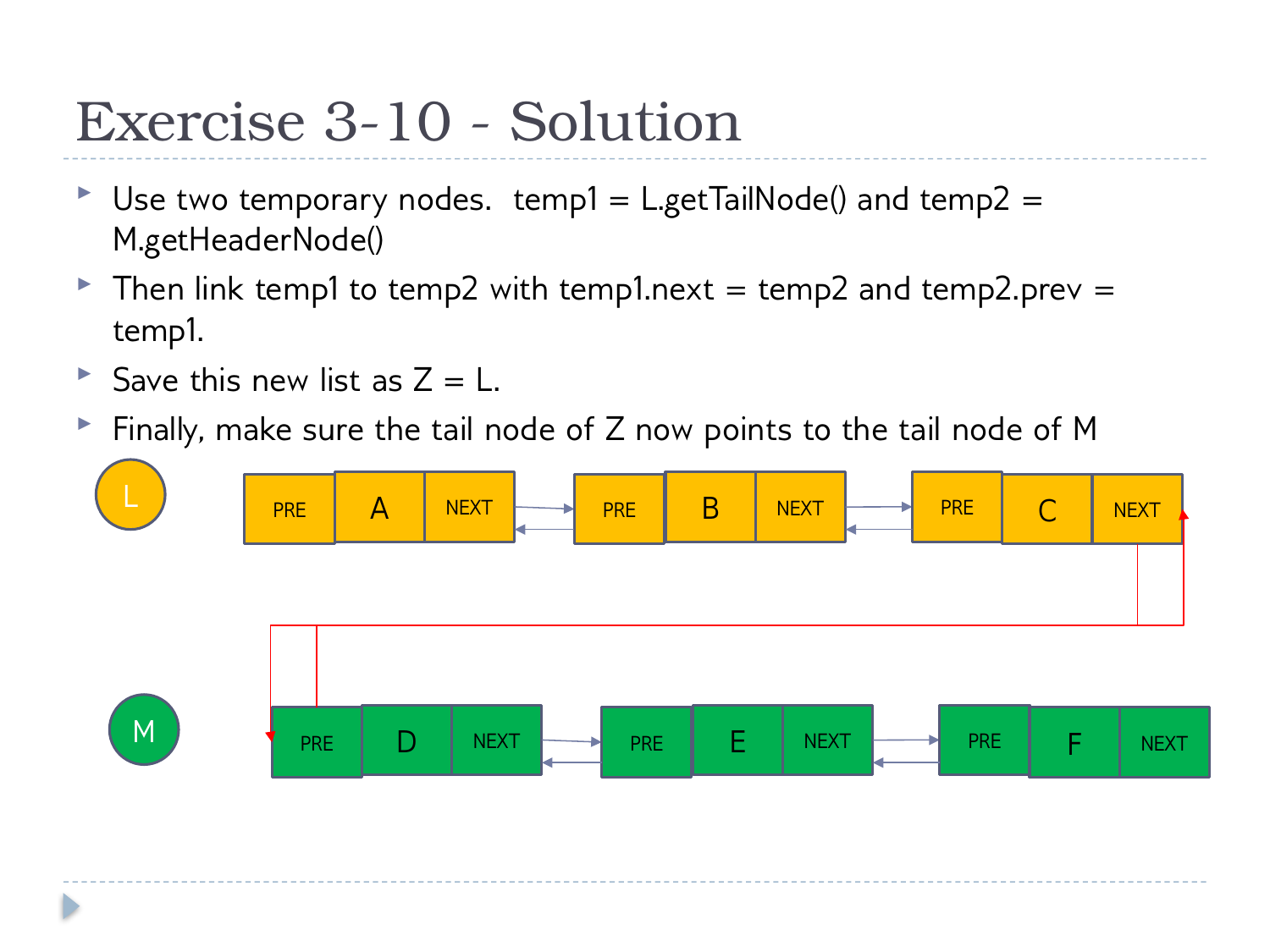

# Exercise 3-10 - Solution
Use two temporary nodes.  temp1 = L.getTailNode() and temp2 = M.getHeaderNode()
Then link temp1 to temp2 with temp1.next = temp2 and temp2.prev = temp1.
Save this new list as Z = L.
Finally, make sure the tail node of Z now points to the tail node of M
L
A
NEXT
PRE
B
NEXT
PRE
PRE
C
NEXT
M
D
NEXT
PRE
E
NEXT
PRE
PRE
F
NEXT